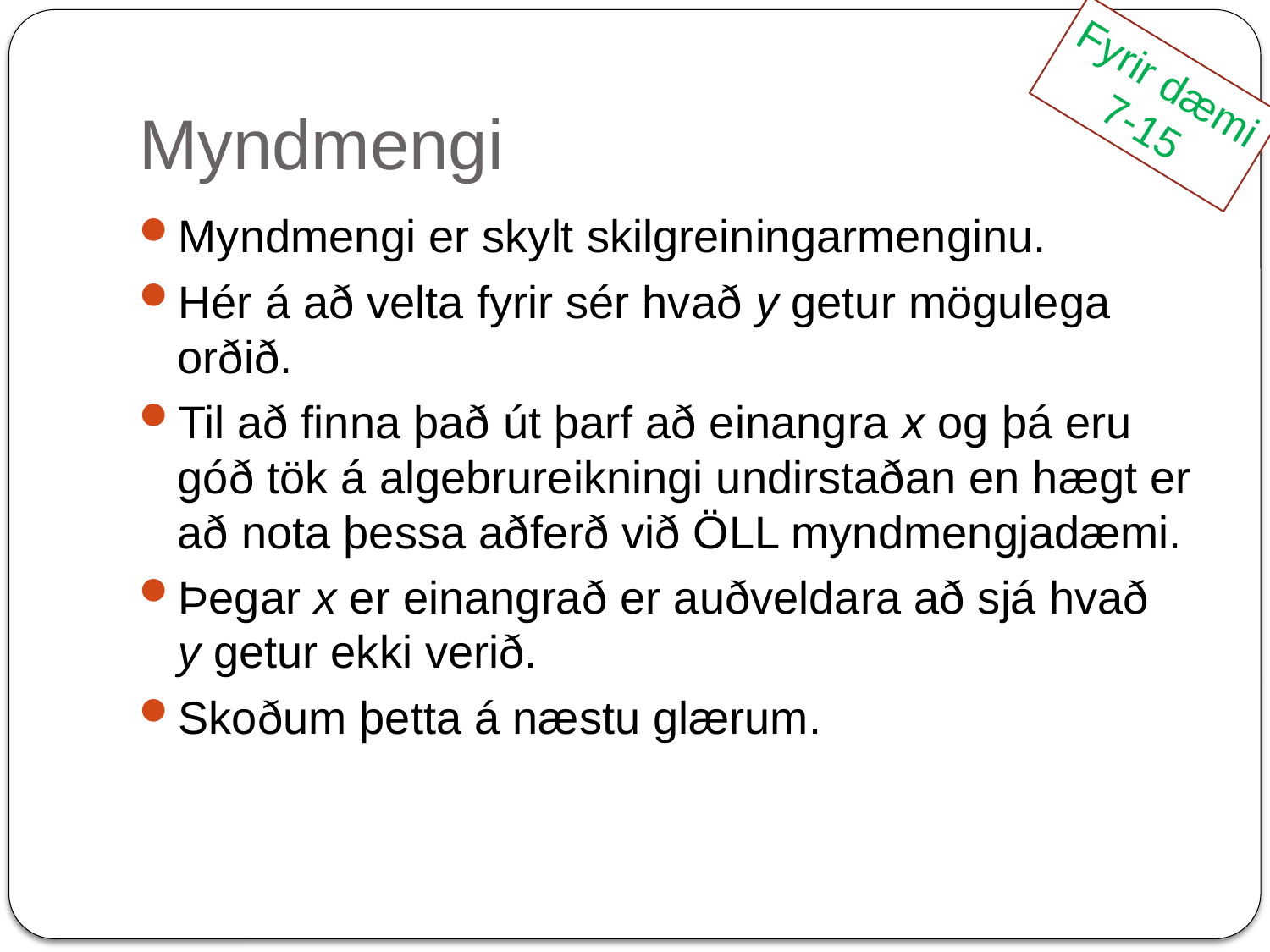

# Myndmengi
Fyrir dæmi
7-15
Myndmengi er skylt skilgreiningarmenginu.
Hér á að velta fyrir sér hvað y getur mögulega orðið.
Til að finna það út þarf að einangra x og þá eru góð tök á algebrureikningi undirstaðan en hægt er að nota þessa aðferð við ÖLL myndmengjadæmi.
Þegar x er einangrað er auðveldara að sjá hvað
y getur ekki verið.
Skoðum þetta á næstu glærum.